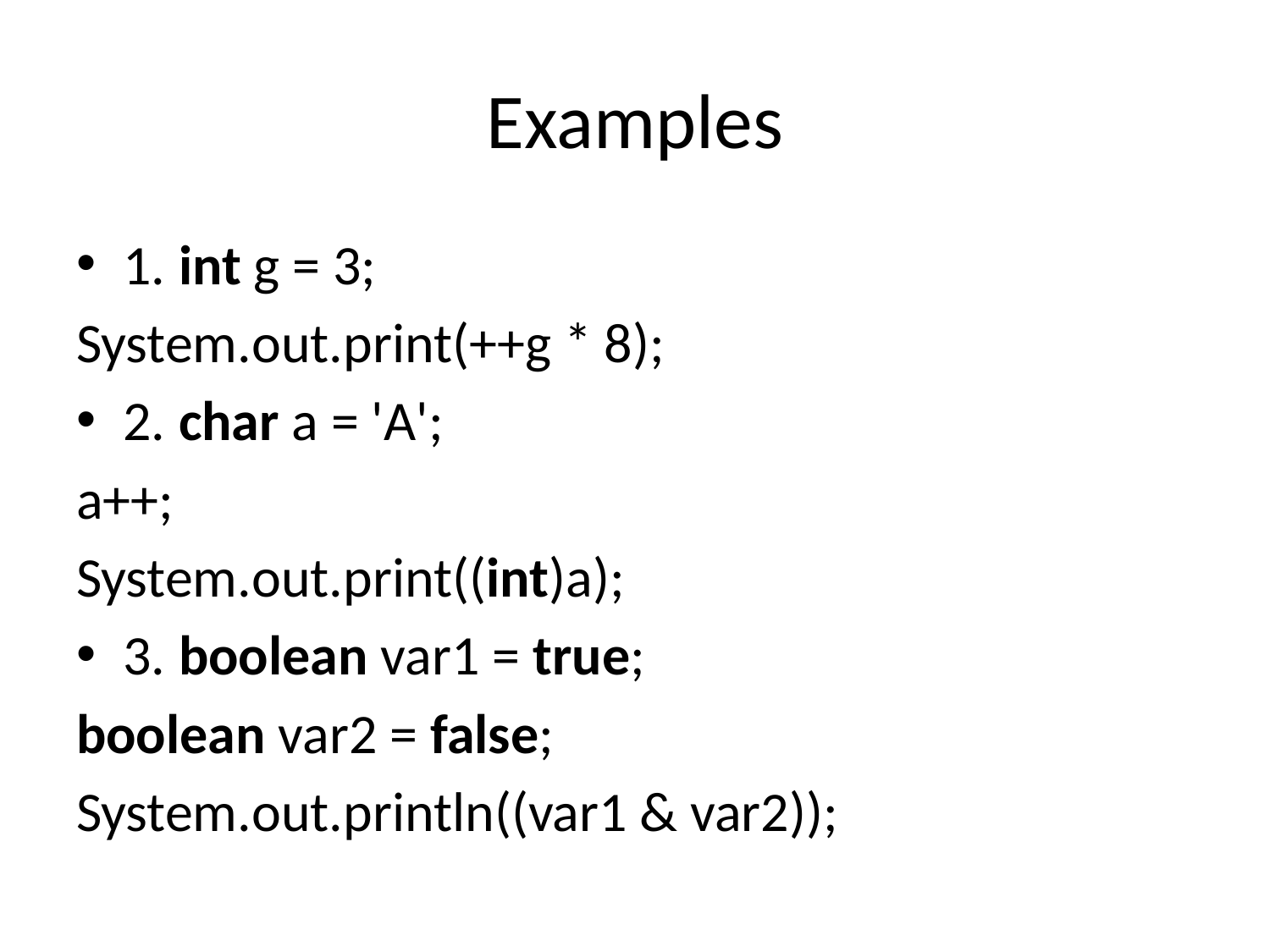

# Examples
1. int g = 3;
System.out.print(++g * 8);
2. char a = 'A';
a++;
System.out.print((int)a);
3. boolean var1 = true;
boolean var2 = false;
System.out.println((var1 & var2));